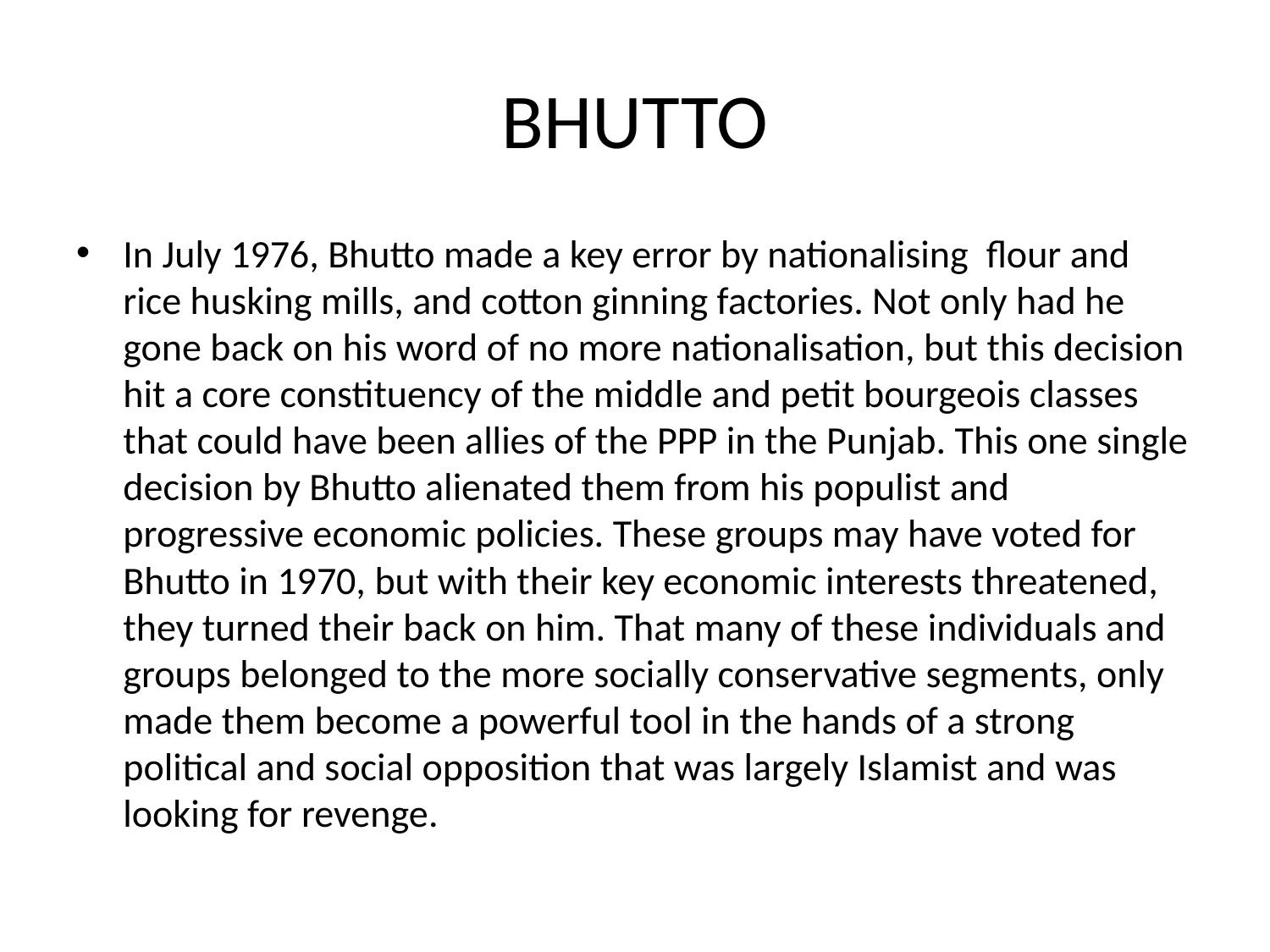

# BHUTTO
In July 1976, Bhutto made a key error by nationalising  flour and rice husking mills, and cotton ginning factories. Not only had he gone back on his word of no more nationalisation, but this decision hit a core constituency of the middle and petit bourgeois classes that could have been allies of the PPP in the Punjab. This one single decision by Bhutto alienated them from his populist and progressive economic policies. These groups may have voted for Bhutto in 1970, but with their key economic interests threatened, they turned their back on him. That many of these individuals and groups belonged to the more socially conservative segments, only made them become a powerful tool in the hands of a strong political and social opposition that was largely Islamist and was looking for revenge.